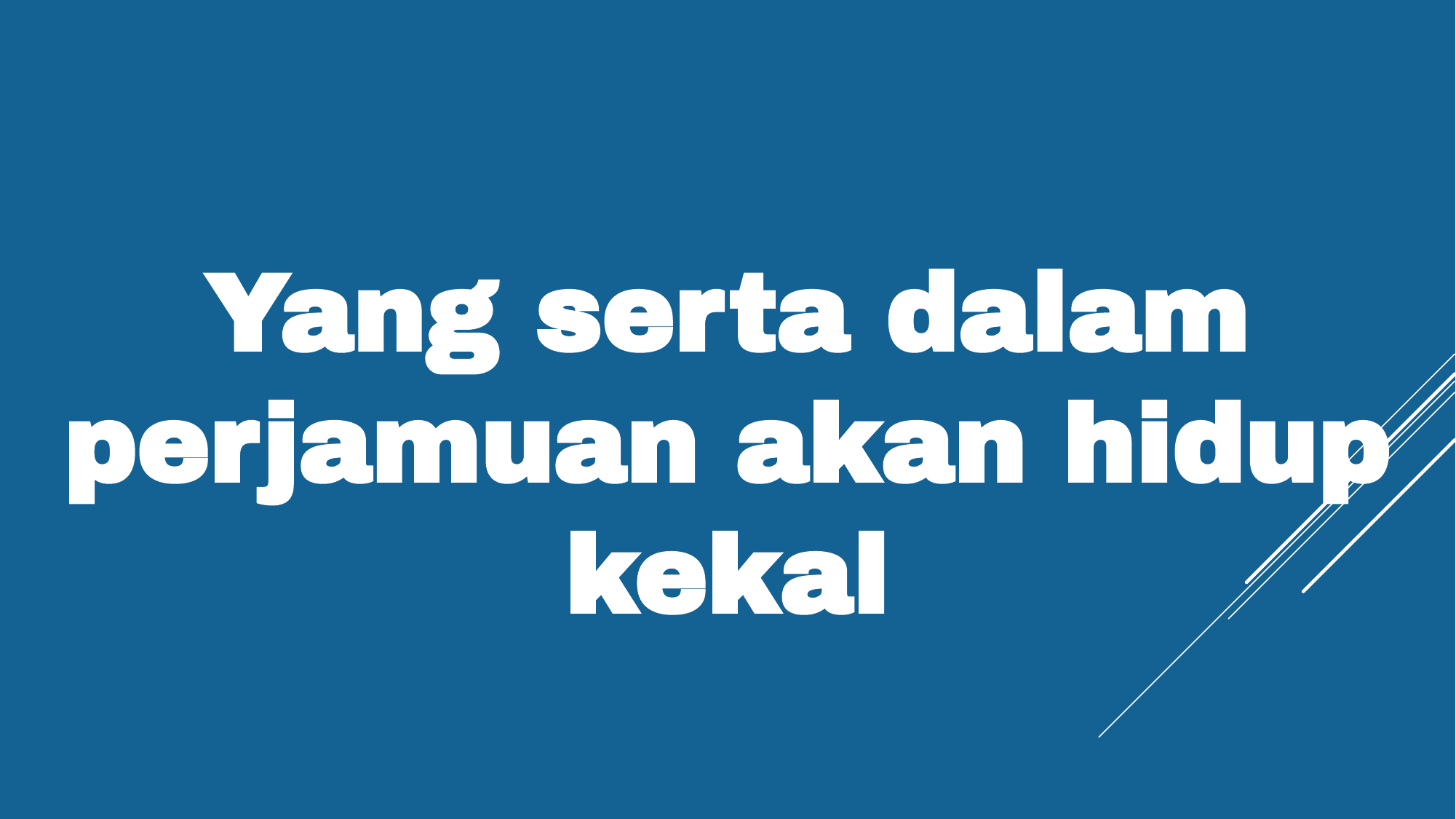

Yang serta dalam perjamuan akan hidup kekal